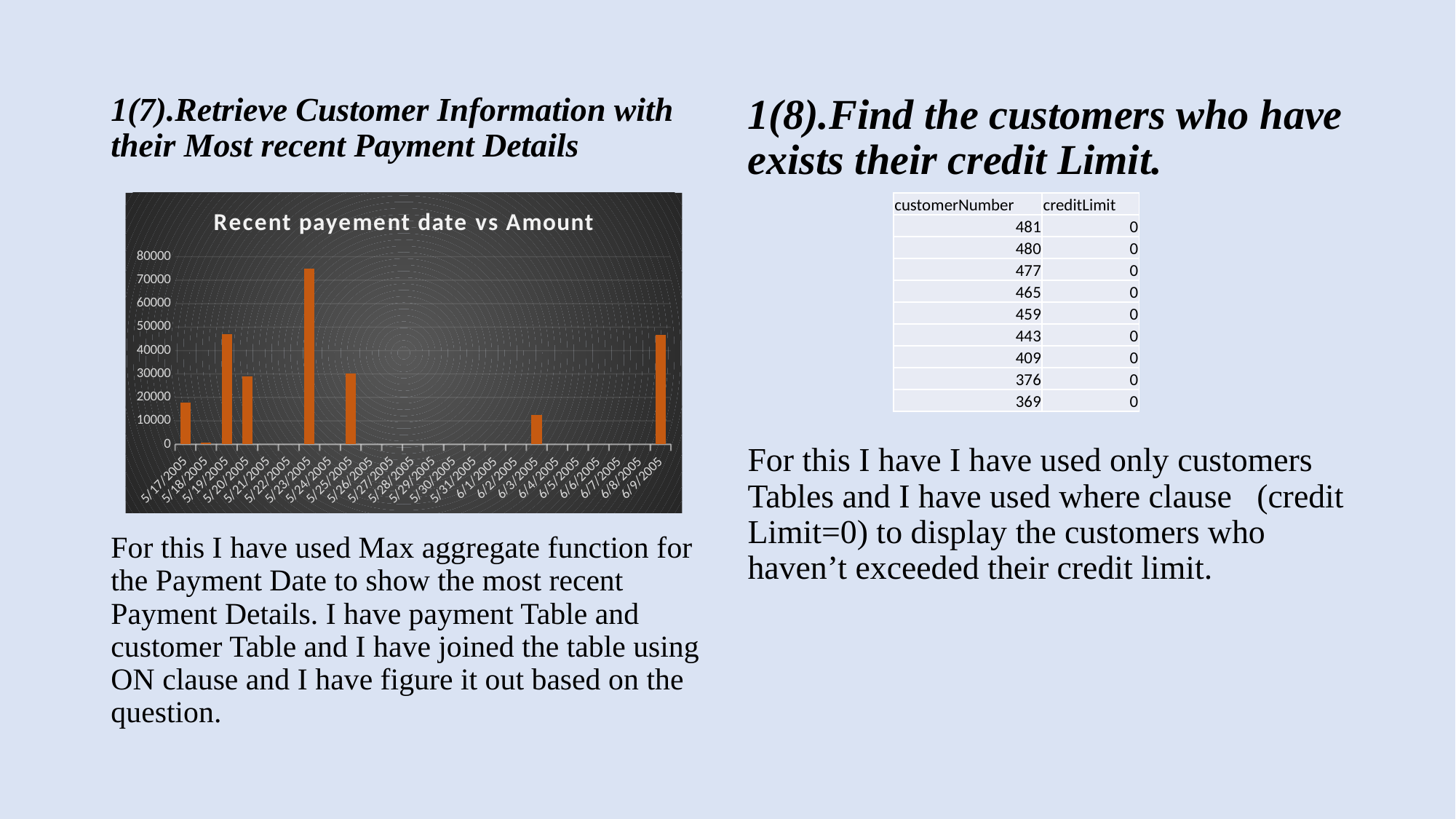

1(7).Retrieve Customer Information with their Most recent Payment Details

For this I have used Max aggregate function for the Payment Date to show the most recent Payment Details. I have payment Table and customer Table and I have joined the table using ON clause and I have figure it out based on the question.

1(8).Find the customers who have exists their credit Limit.

For this I have I have used only customers Tables and I have used where clause   (credit Limit=0) to display the customers who haven’t exceeded their credit limit.

### Chart: Recent payement date vs Amount

| Category | amount |
|---|---|
| 38512 | 46656.94 |
| 38506 | 12432.32 |
| 38497 | 30253.75 |
| 38495 | 75020.13 |
| 38492 | 29070.38 |
| 38491 | 46895.48 |
| 38491 | 28500.78 |
| 38490 | 615.45 |
| 38489 | 17928.09 |
| customerNumber | creditLimit |
| --- | --- |
| 481 | 0 |
| 480 | 0 |
| 477 | 0 |
| 465 | 0 |
| 459 | 0 |
| 443 | 0 |
| 409 | 0 |
| 376 | 0 |
| 369 | 0 |